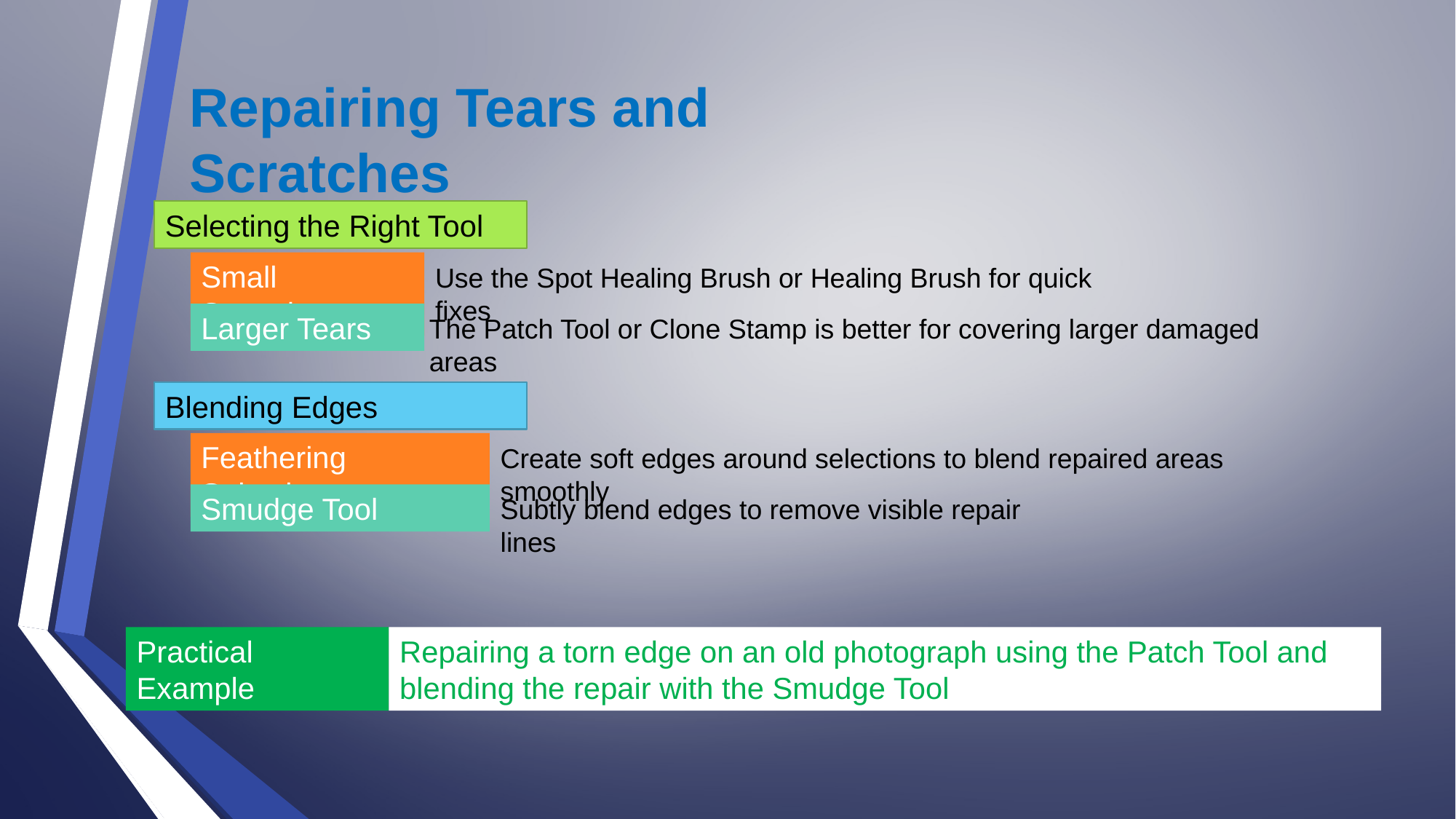

Repairing Tears and Scratches
Selecting the Right Tool
Small Scratches
Use the Spot Healing Brush or Healing Brush for quick fixes
Larger Tears
The Patch Tool or Clone Stamp is better for covering larger damaged areas
Blending Edges
Feathering Selections
Create soft edges around selections to blend repaired areas smoothly
Smudge Tool
Subtly blend edges to remove visible repair lines
Practical Example
Repairing a torn edge on an old photograph using the Patch Tool and blending the repair with the Smudge Tool